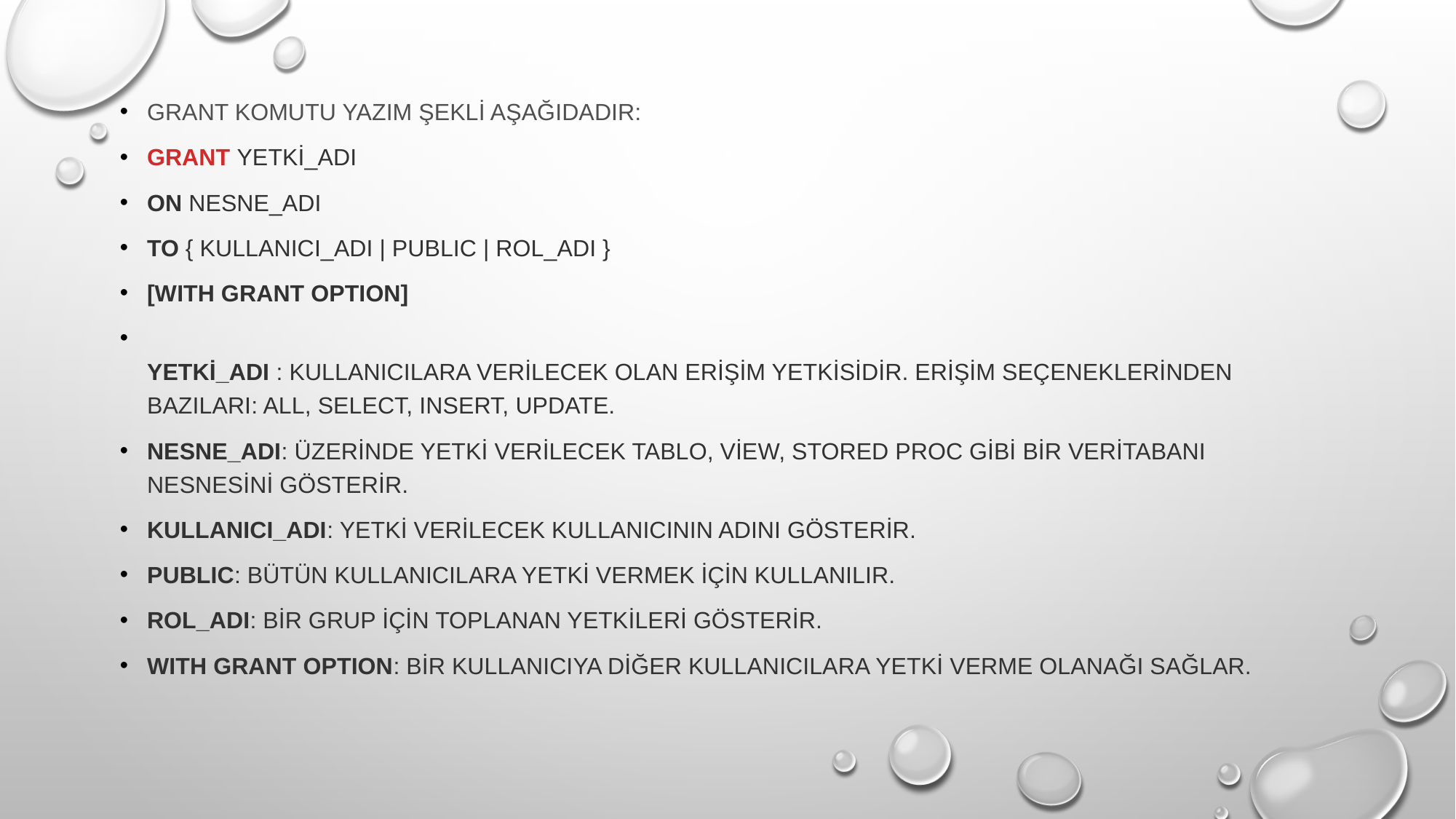

GRANT komutu yazım şekli aşağıdadır:
GRANT yetki_adı
ON nesne_adı
TO { kullanıcı_adı | PUBLIC | rol_adı }
[WITH GRANT OPTION]
yetki_adı : Kullanıcılara verilecek olan erişim yetkisidir. Erişim seçeneklerinden bazıları: ALL, SELECT, INSERT, UPDATE.
nesne_adı: Üzerinde yetki verilecek tablo, View, Stored Proc gibi bir veritabanı nesnesini gösterir.
kullanıcı_adı: Yetki verilecek kullanıcının adını gösterir.
PUBLIC: Bütün kullanıcılara yetki vermek için kullanılır.
rol_adı: Bir grup için toplanan yetkileri gösterir.
WITH GRANT OPTION: Bir kullanıcıya diğer kullanıcılara yetki verme olanağı sağlar.